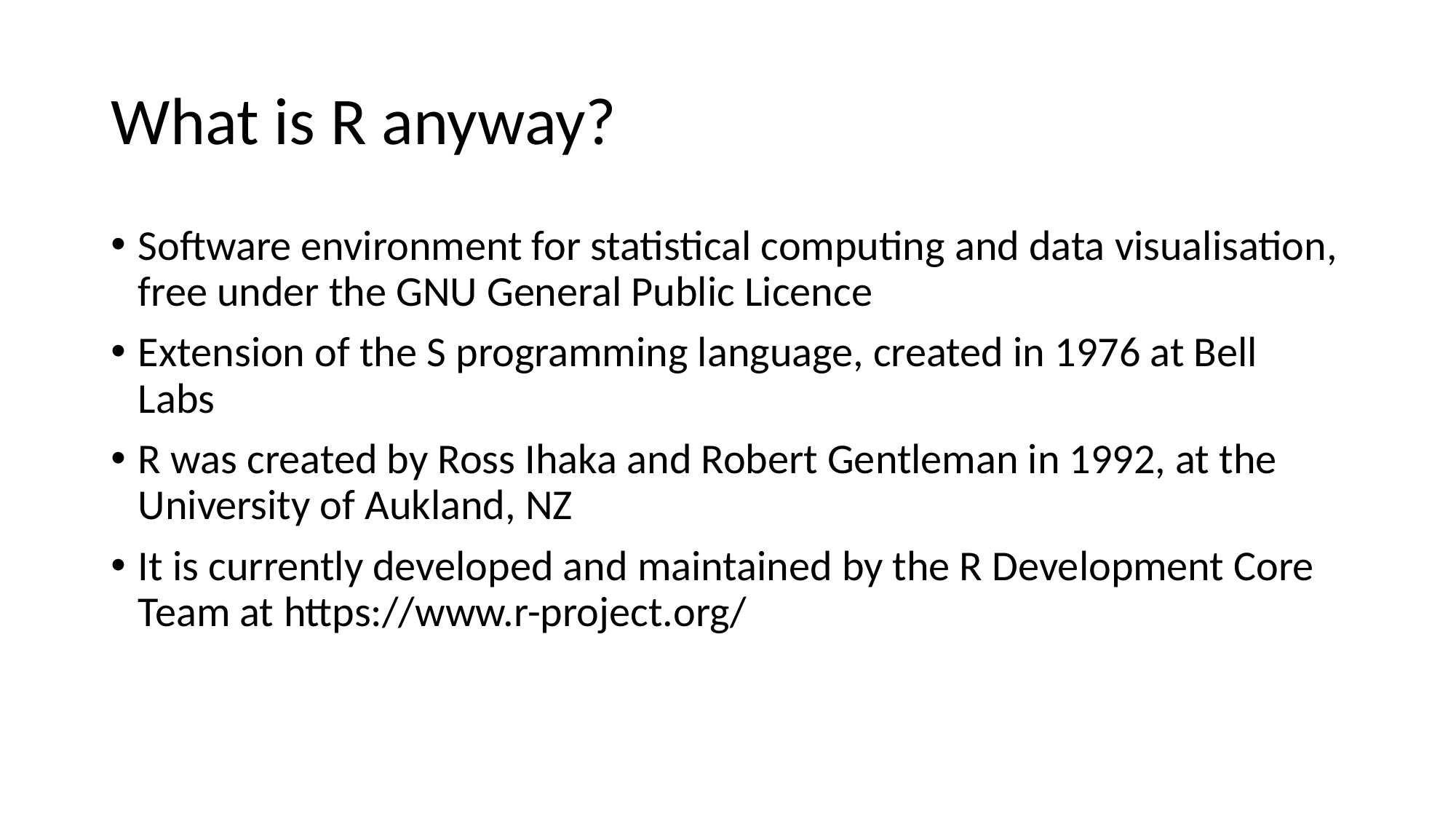

# What is R anyway?
Software environment for statistical computing and data visualisation, free under the GNU General Public Licence
Extension of the S programming language, created in 1976 at Bell Labs
R was created by Ross Ihaka and Robert Gentleman in 1992, at the University of Aukland, NZ
It is currently developed and maintained by the R Development Core Team at https://www.r-project.org/